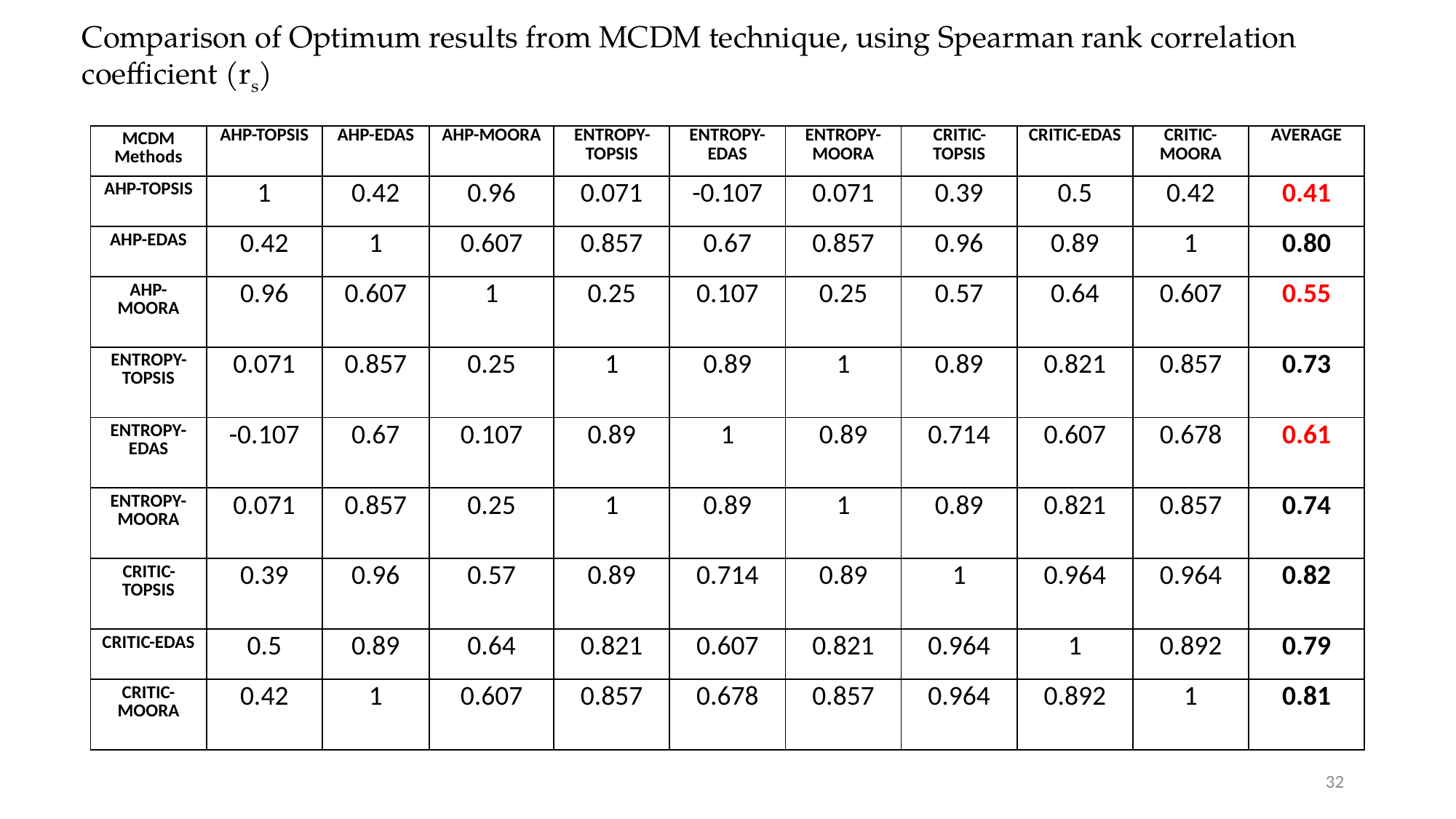

Comparison of Optimum results from MCDM technique, using Spearman rank correlation coefficient (rs)
| MCDM Methods | AHP-TOPSIS | AHP-EDAS | AHP-MOORA | ENTROPY-TOPSIS | ENTROPY-EDAS | ENTROPY-MOORA | CRITIC-TOPSIS | CRITIC-EDAS | CRITIC-MOORA | AVERAGE |
| --- | --- | --- | --- | --- | --- | --- | --- | --- | --- | --- |
| AHP-TOPSIS | 1 | 0.42 | 0.96 | 0.071 | -0.107 | 0.071 | 0.39 | 0.5 | 0.42 | 0.41 |
| AHP-EDAS | 0.42 | 1 | 0.607 | 0.857 | 0.67 | 0.857 | 0.96 | 0.89 | 1 | 0.80 |
| AHP-MOORA | 0.96 | 0.607 | 1 | 0.25 | 0.107 | 0.25 | 0.57 | 0.64 | 0.607 | 0.55 |
| ENTROPY-TOPSIS | 0.071 | 0.857 | 0.25 | 1 | 0.89 | 1 | 0.89 | 0.821 | 0.857 | 0.73 |
| ENTROPY-EDAS | -0.107 | 0.67 | 0.107 | 0.89 | 1 | 0.89 | 0.714 | 0.607 | 0.678 | 0.61 |
| ENTROPY-MOORA | 0.071 | 0.857 | 0.25 | 1 | 0.89 | 1 | 0.89 | 0.821 | 0.857 | 0.74 |
| CRITIC-TOPSIS | 0.39 | 0.96 | 0.57 | 0.89 | 0.714 | 0.89 | 1 | 0.964 | 0.964 | 0.82 |
| CRITIC-EDAS | 0.5 | 0.89 | 0.64 | 0.821 | 0.607 | 0.821 | 0.964 | 1 | 0.892 | 0.79 |
| CRITIC-MOORA | 0.42 | 1 | 0.607 | 0.857 | 0.678 | 0.857 | 0.964 | 0.892 | 1 | 0.81 |
32